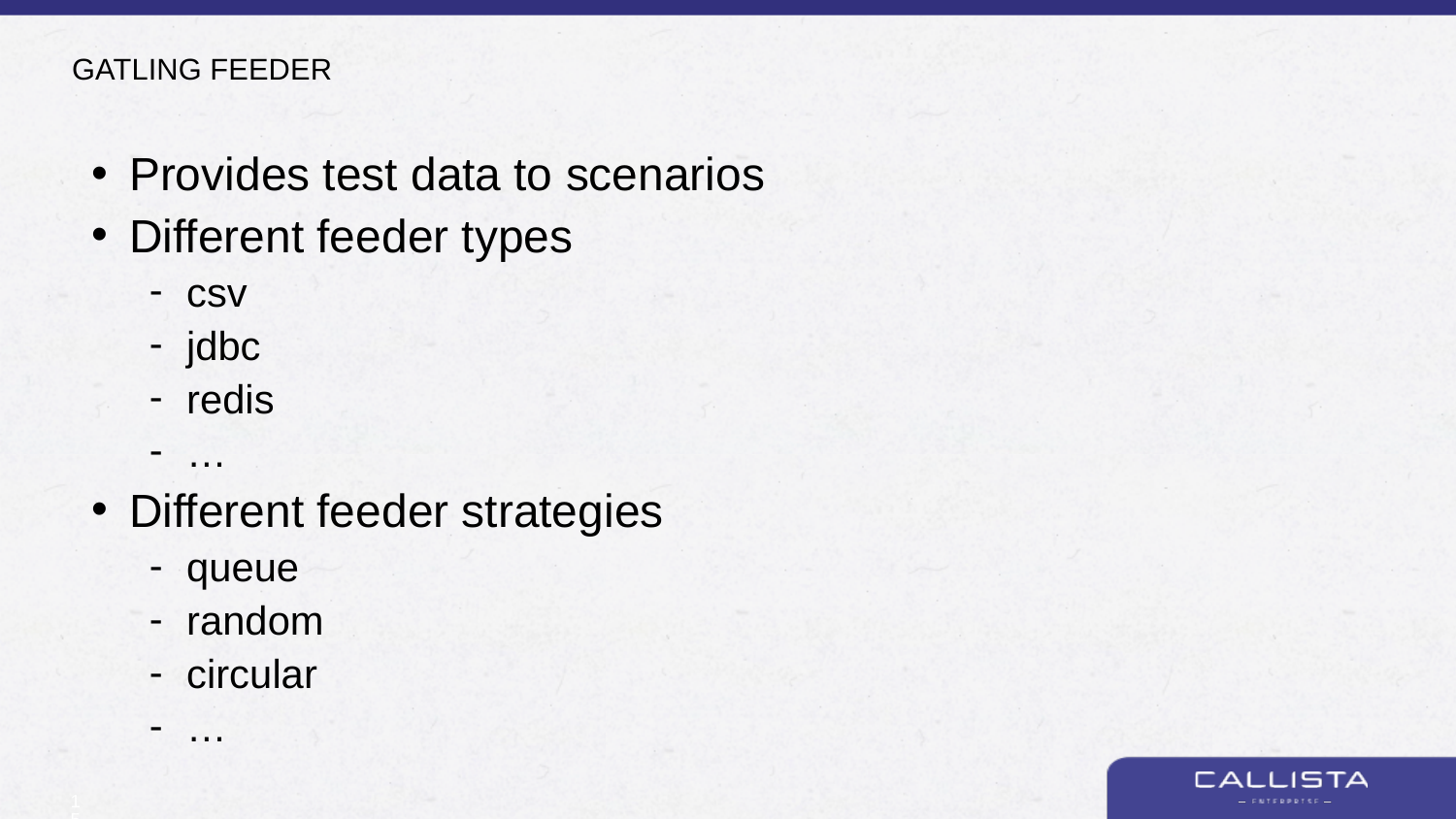

# Gatling Feeder
Provides test data to scenarios
Different feeder types
csv
jdbc
redis
…
Different feeder strategies
queue
random
circular
…
15